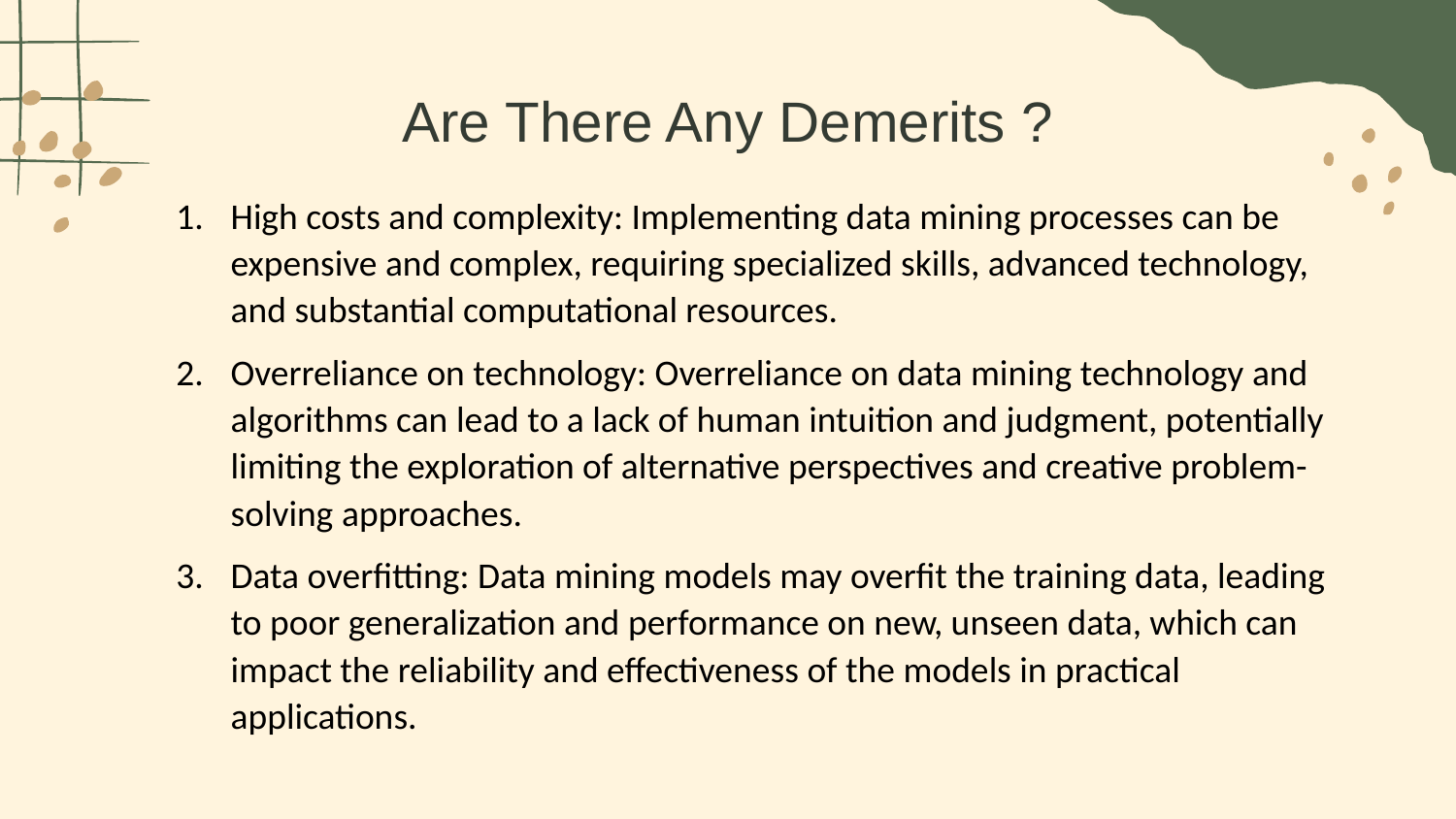

# Are There Any Demerits ?

High costs and complexity: Implementing data mining processes can be expensive and complex, requiring specialized skills, advanced technology, and substantial computational resources.
Overreliance on technology: Overreliance on data mining technology and algorithms can lead to a lack of human intuition and judgment, potentially limiting the exploration of alternative perspectives and creative problem-solving approaches.
Data overfitting: Data mining models may overfit the training data, leading to poor generalization and performance on new, unseen data, which can impact the reliability and effectiveness of the models in practical applications.